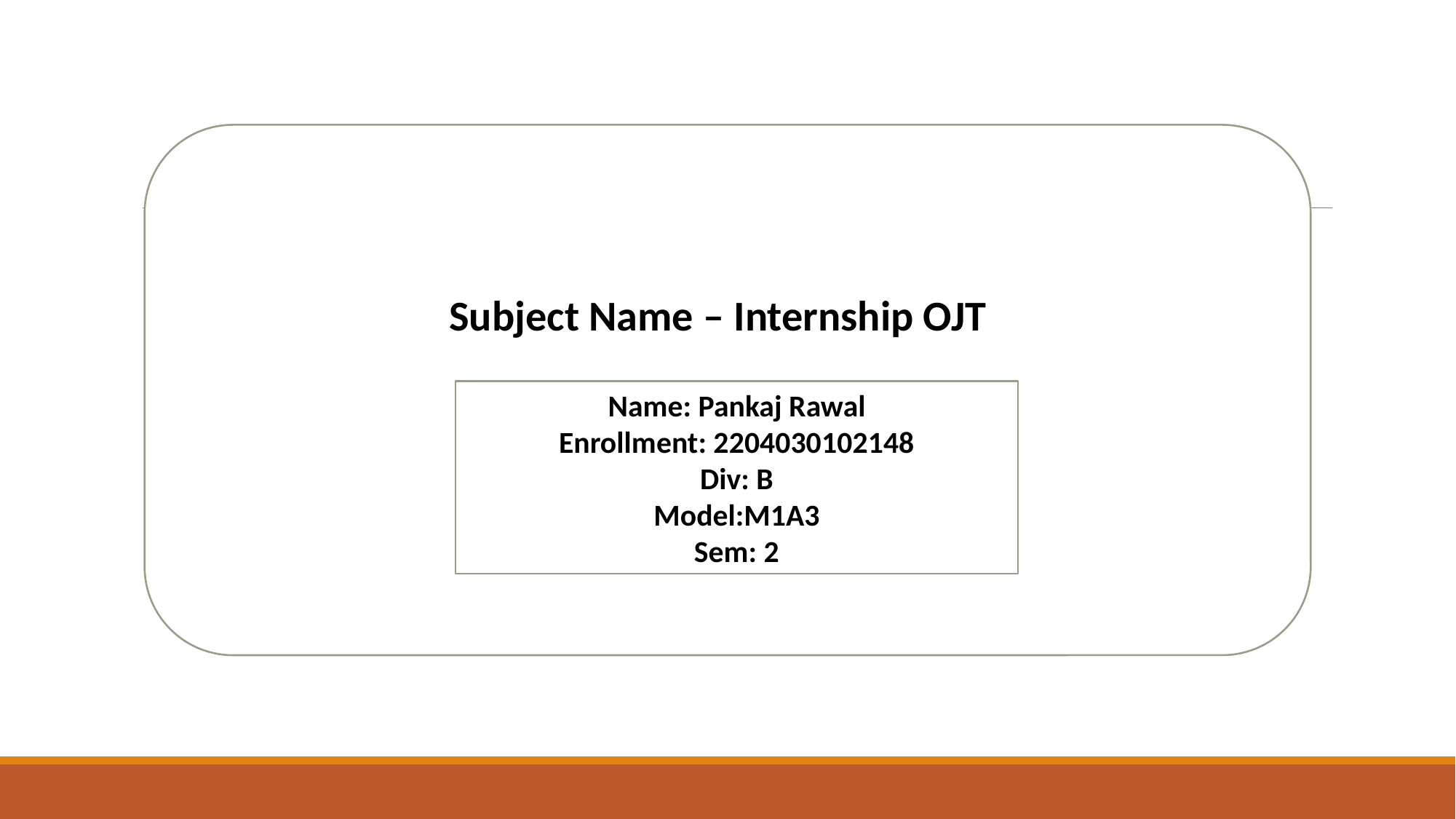

Subject Name – Internship OJT

Name: Pankaj Rawal
Enrollment: 2204030102148
Div: B
Model:M1A3
Sem: 2